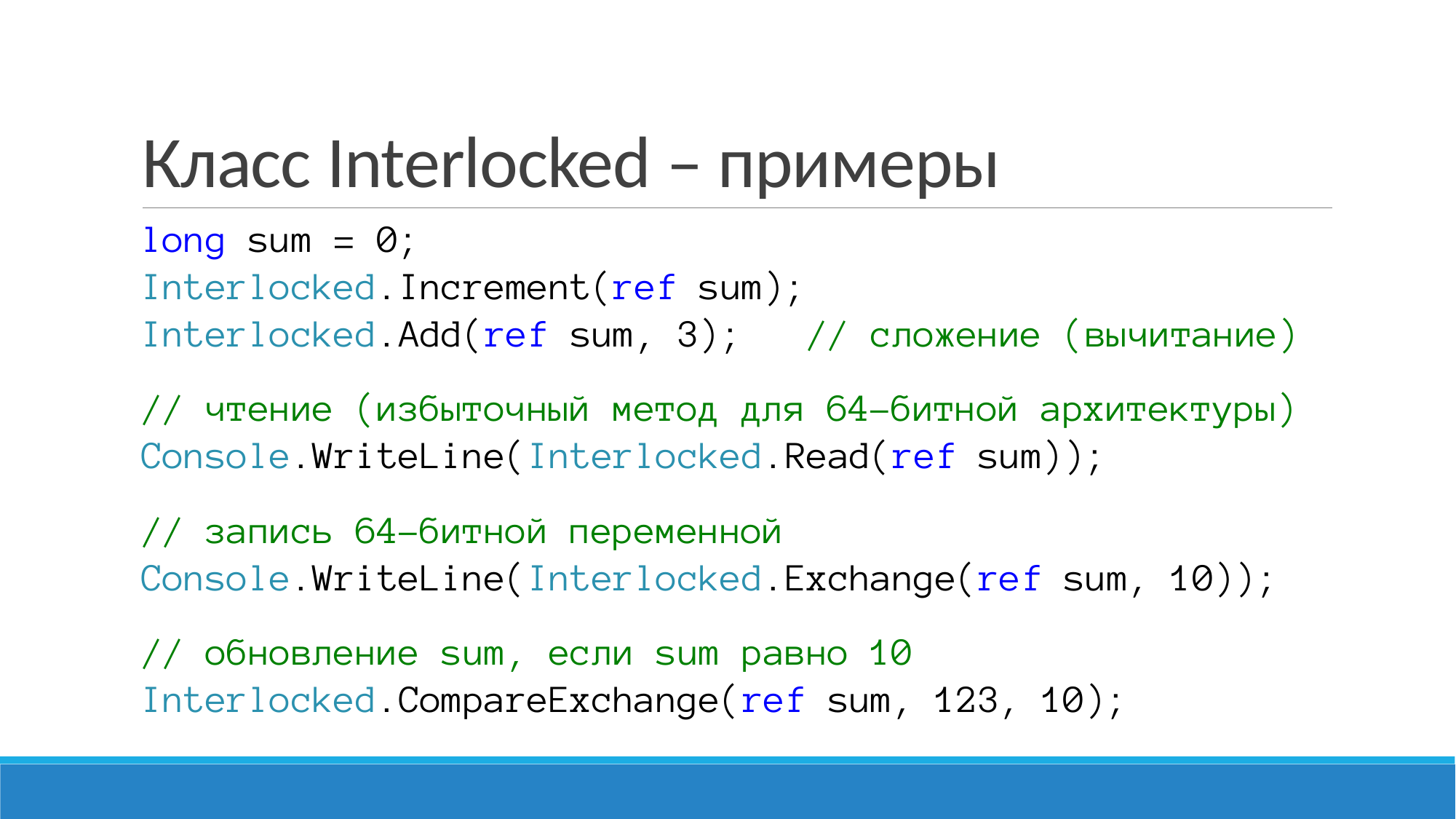

# Класс Interlocked – примеры
long sum = 0;
Interlocked.Increment(ref sum);
Interlocked.Add(ref sum, 3);   // сложение (вычитание)
// чтение (избыточный метод для 64-битной архитектуры)
Console.WriteLine(Interlocked.Read(ref sum));
// запись 64-битной переменной
Console.WriteLine(Interlocked.Exchange(ref sum, 10));
// обновление sum, если sum равно 10
Interlocked.CompareExchange(ref sum, 123, 10);